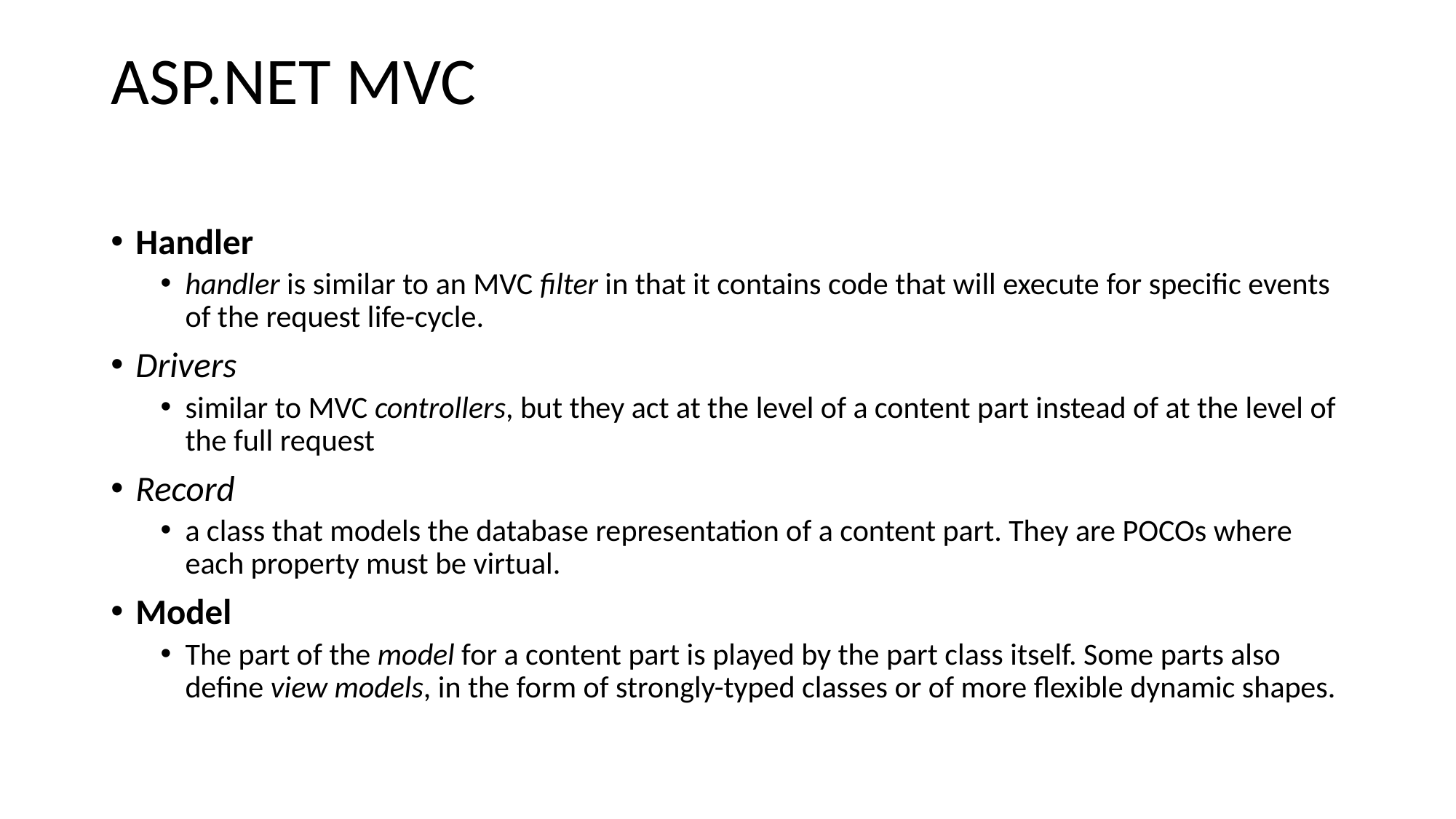

# ASP.NET MVC
Handler
handler is similar to an MVC filter in that it contains code that will execute for specific events of the request life-cycle.
Drivers
similar to MVC controllers, but they act at the level of a content part instead of at the level of the full request
Record
a class that models the database representation of a content part. They are POCOs where each property must be virtual.
Model
The part of the model for a content part is played by the part class itself. Some parts also define view models, in the form of strongly-typed classes or of more flexible dynamic shapes.